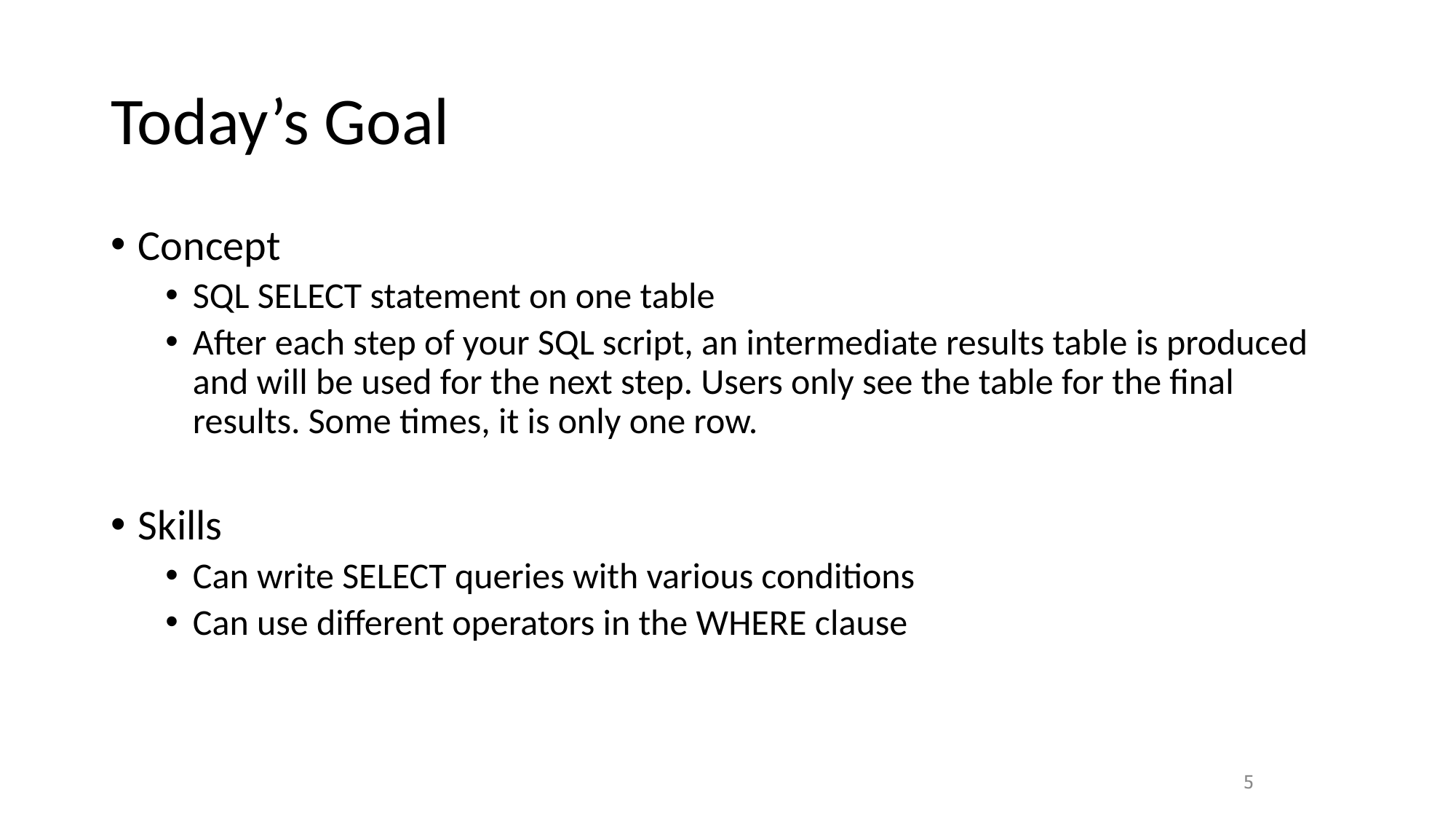

# Today’s Goal
Concept
SQL SELECT statement on one table
After each step of your SQL script, an intermediate results table is produced and will be used for the next step. Users only see the table for the final results. Some times, it is only one row.

Skills
Can write SELECT queries with various conditions
Can use different operators in the WHERE clause
5